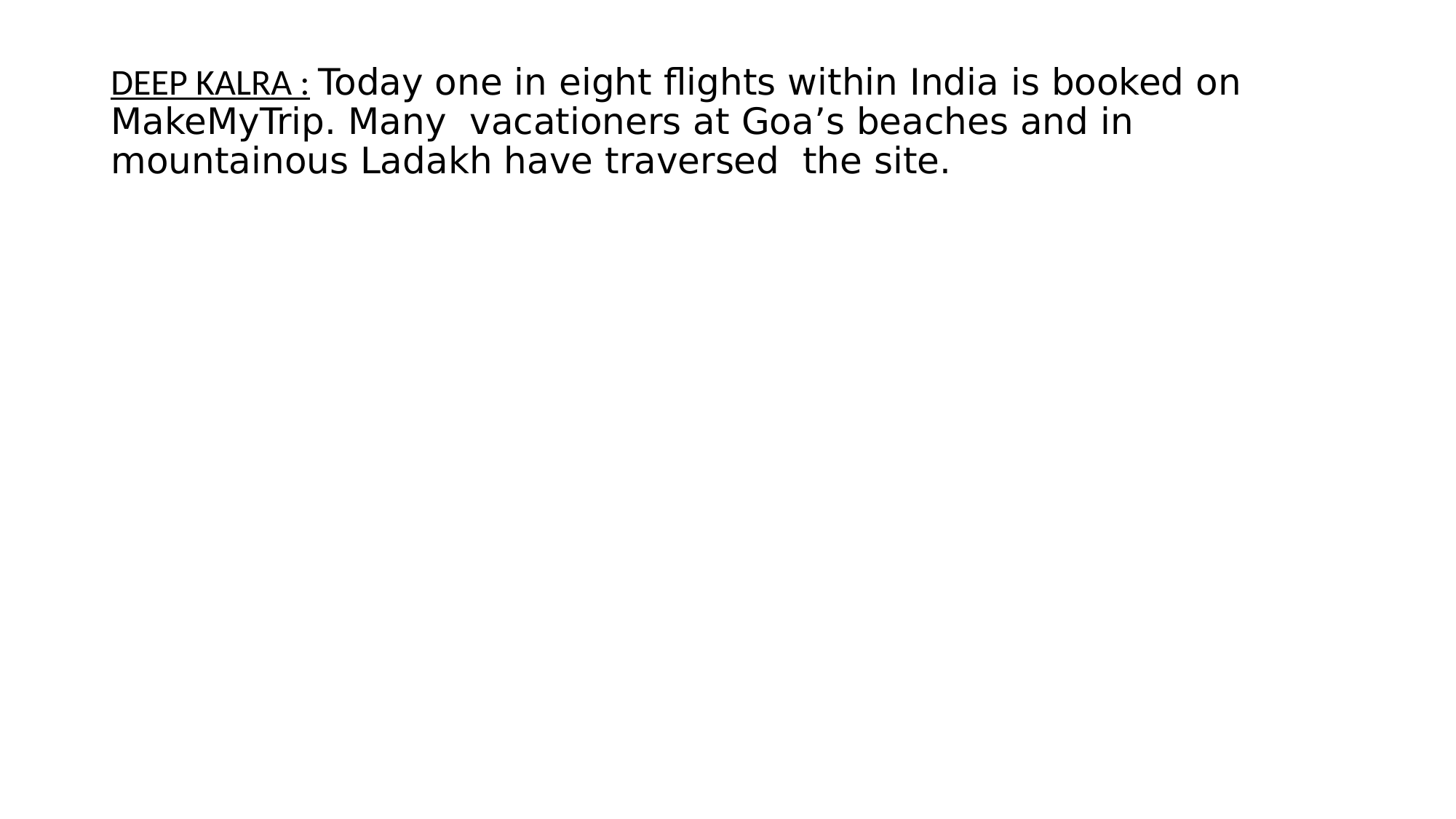

# DEEP KALRA : Today one in eight flights within India is booked on MakeMyTrip. Many  vacationers at Goa’s beaches and in mountainous Ladakh have traversed  the site.